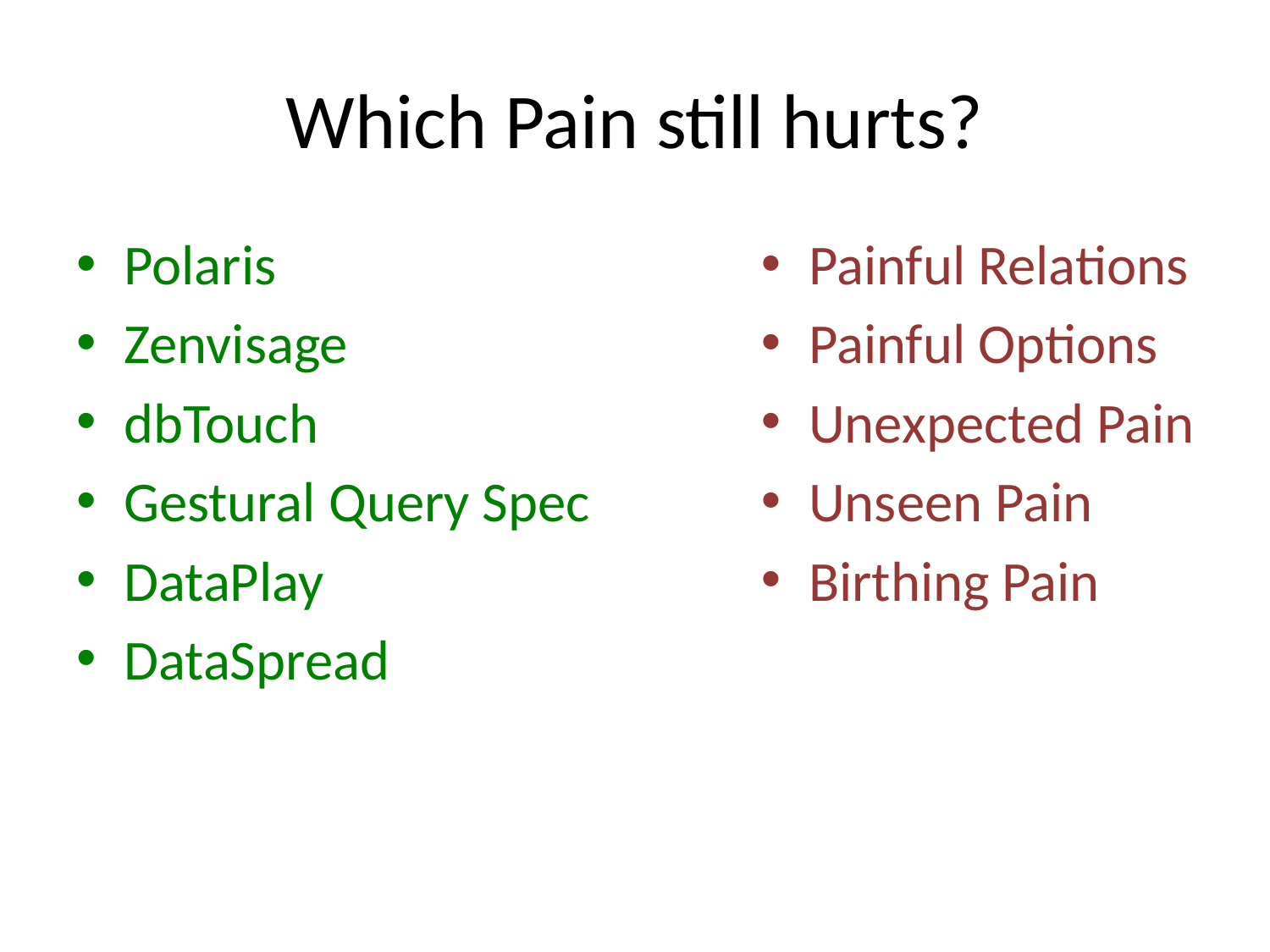

# Which Pain still hurts?
Polaris
Zenvisage
dbTouch
Gestural Query Spec
DataPlay
DataSpread
Painful Relations
Painful Options
Unexpected Pain
Unseen Pain
Birthing Pain